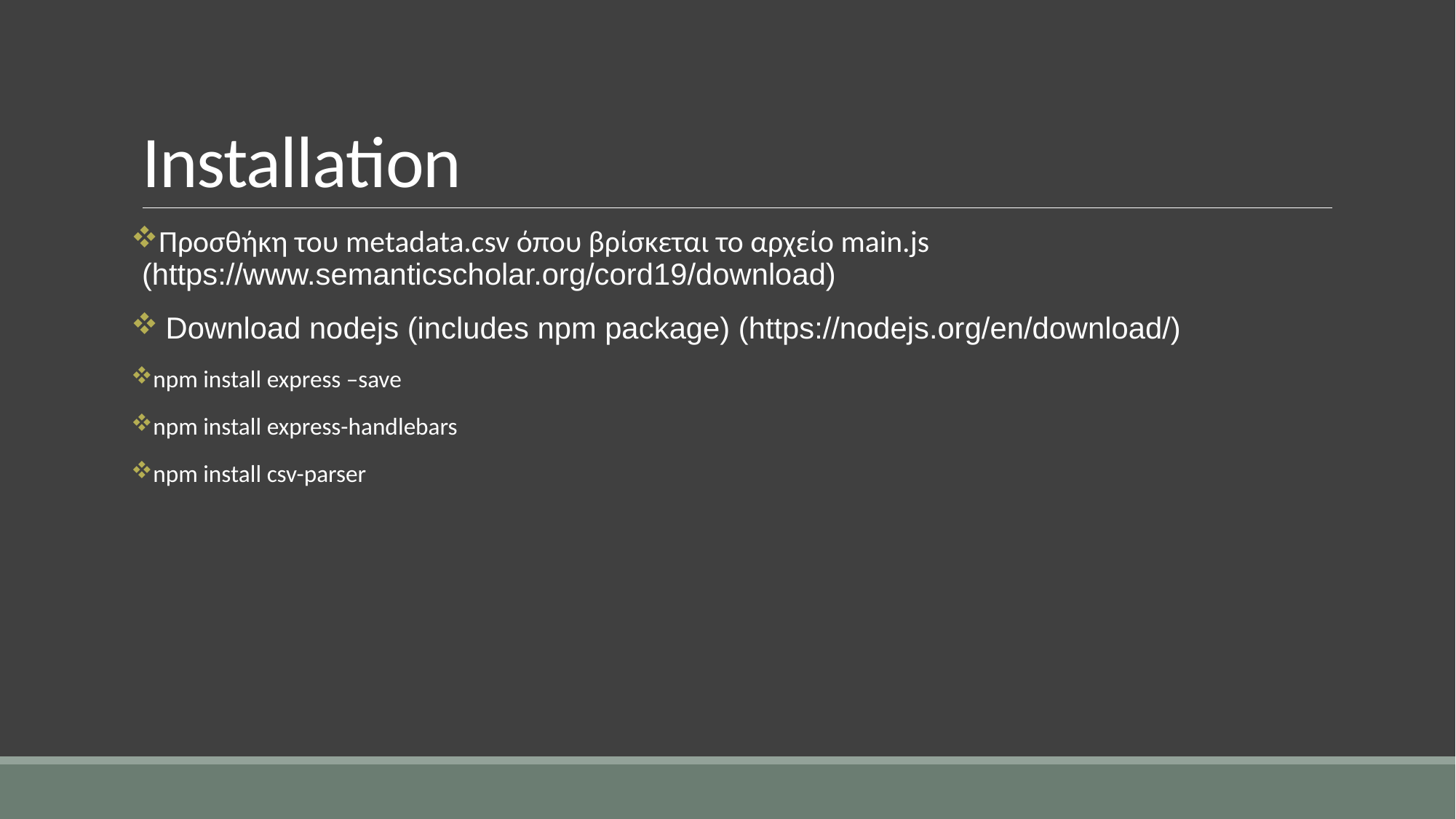

# Installation
Προσθήκη του metadata.csv όπου βρίσκεται το αρχείο main.js (https://www.semanticscholar.org/cord19/download)
 Download nodejs (includes npm package) (https://nodejs.org/en/download/)
npm install express –save
npm install express-handlebars
npm install csv-parser